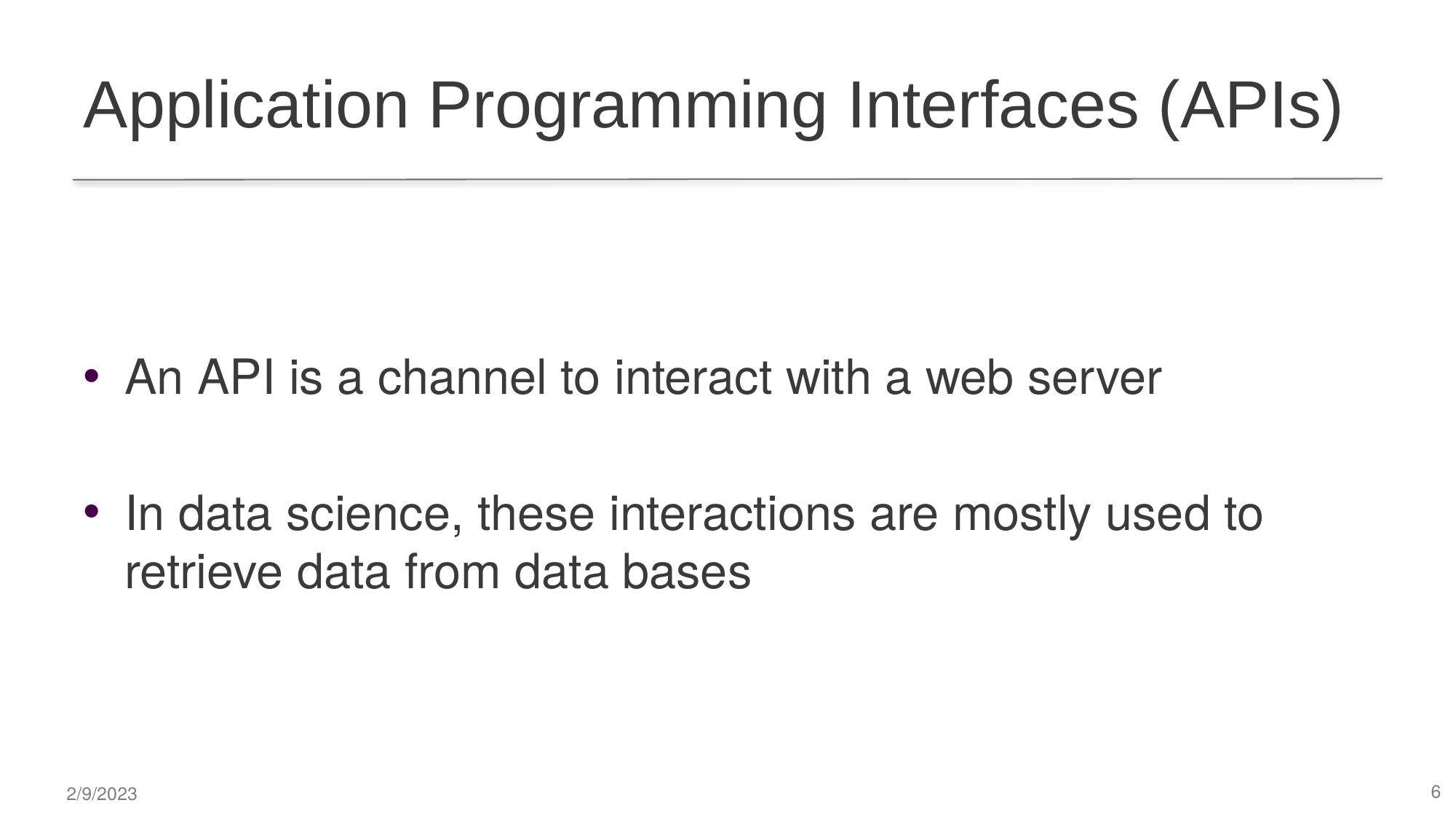

# Application Programming Interfaces (APIs)
An API is a channel to interact with a web server

In data science, these interactions are mostly used to retrieve data from data bases
6
2/9/2023